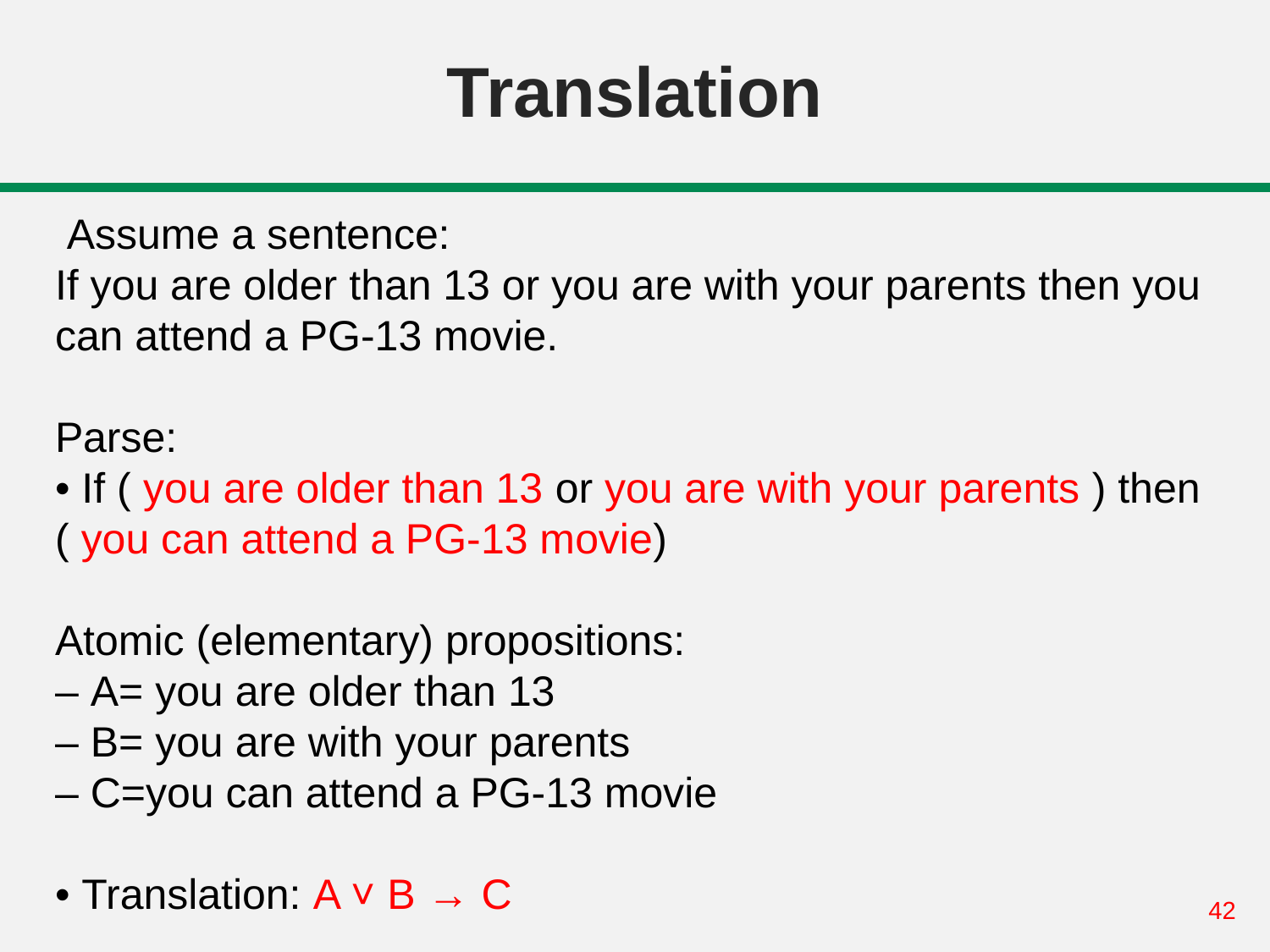

# Translation
 Assume a sentence:
If you are older than 13 or you are with your parents then you can attend a PG-13 movie.

Parse:
• If ( you are older than 13 or you are with your parents ) then
( you can attend a PG-13 movie)

Atomic (elementary) propositions:
– A= you are older than 13
– B= you are with your parents
– C=you can attend a PG-13 movie

• Translation: A ˅ B → C